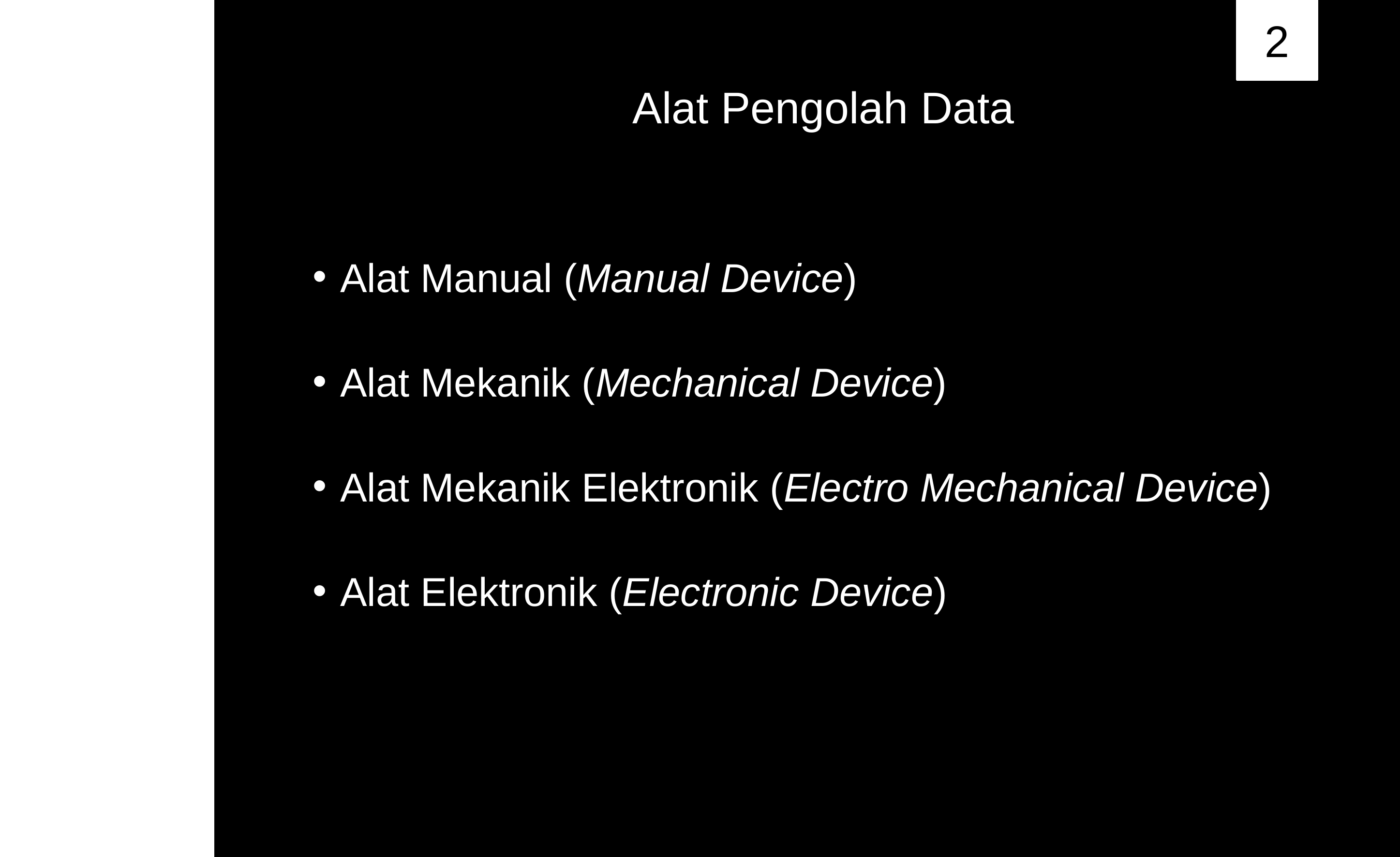

2
# Alat Pengolah Data
Alat Manual (Manual Device)
Alat Mekanik (Mechanical Device)
Alat Mekanik Elektronik (Electro Mechanical Device)
Alat Elektronik (Electronic Device)